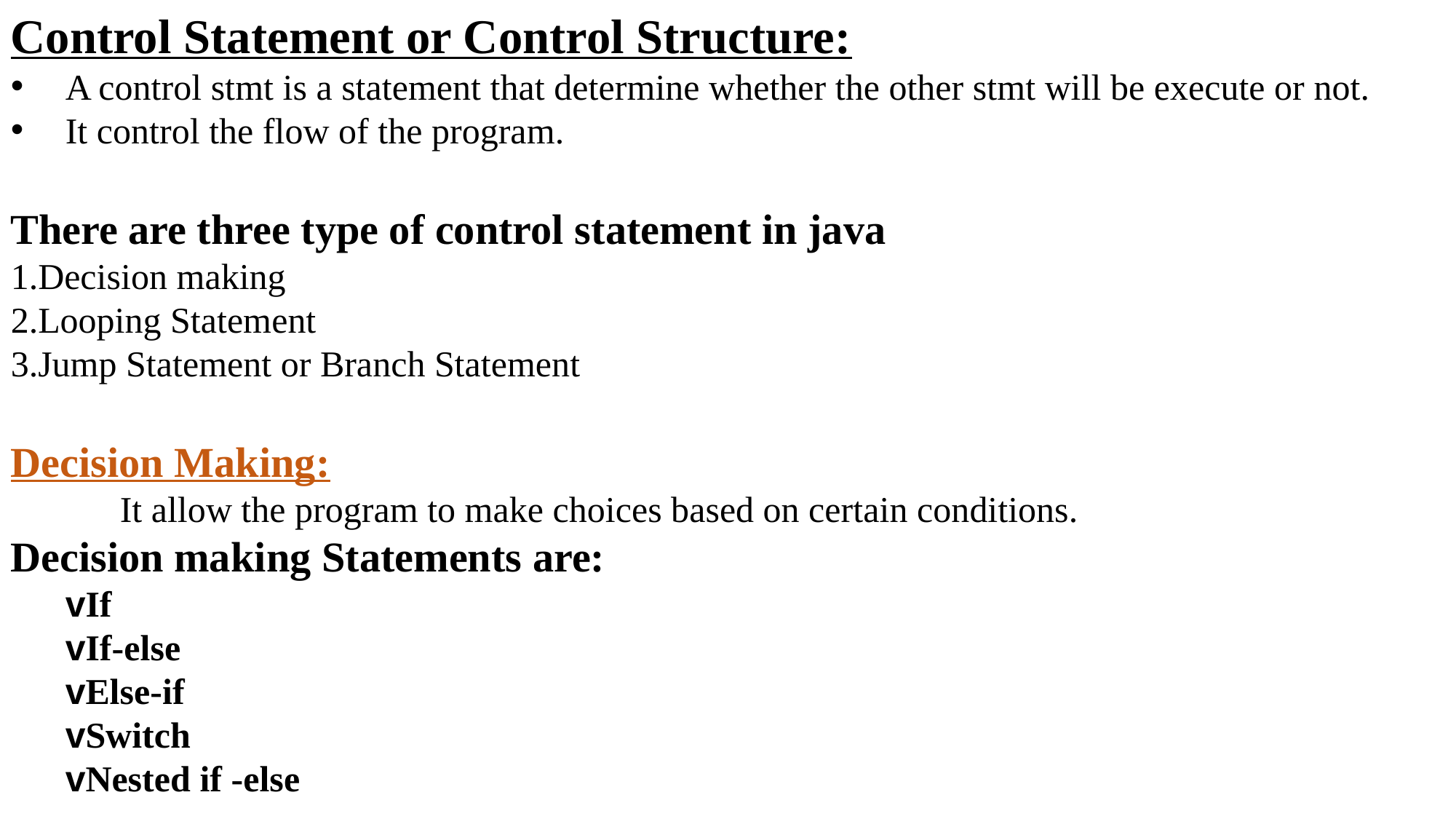

Control Statement or Control Structure:
A control stmt is a statement that determine whether the other stmt will be execute or not.
It control the flow of the program.

There are three type of control statement in java
1.Decision making
2.Looping Statement
3.Jump Statement or Branch Statement

Decision Making:
	It allow the program to make choices based on certain conditions.
Decision making Statements are:
vIf
vIf-else
vElse-if
vSwitch
vNested if -else